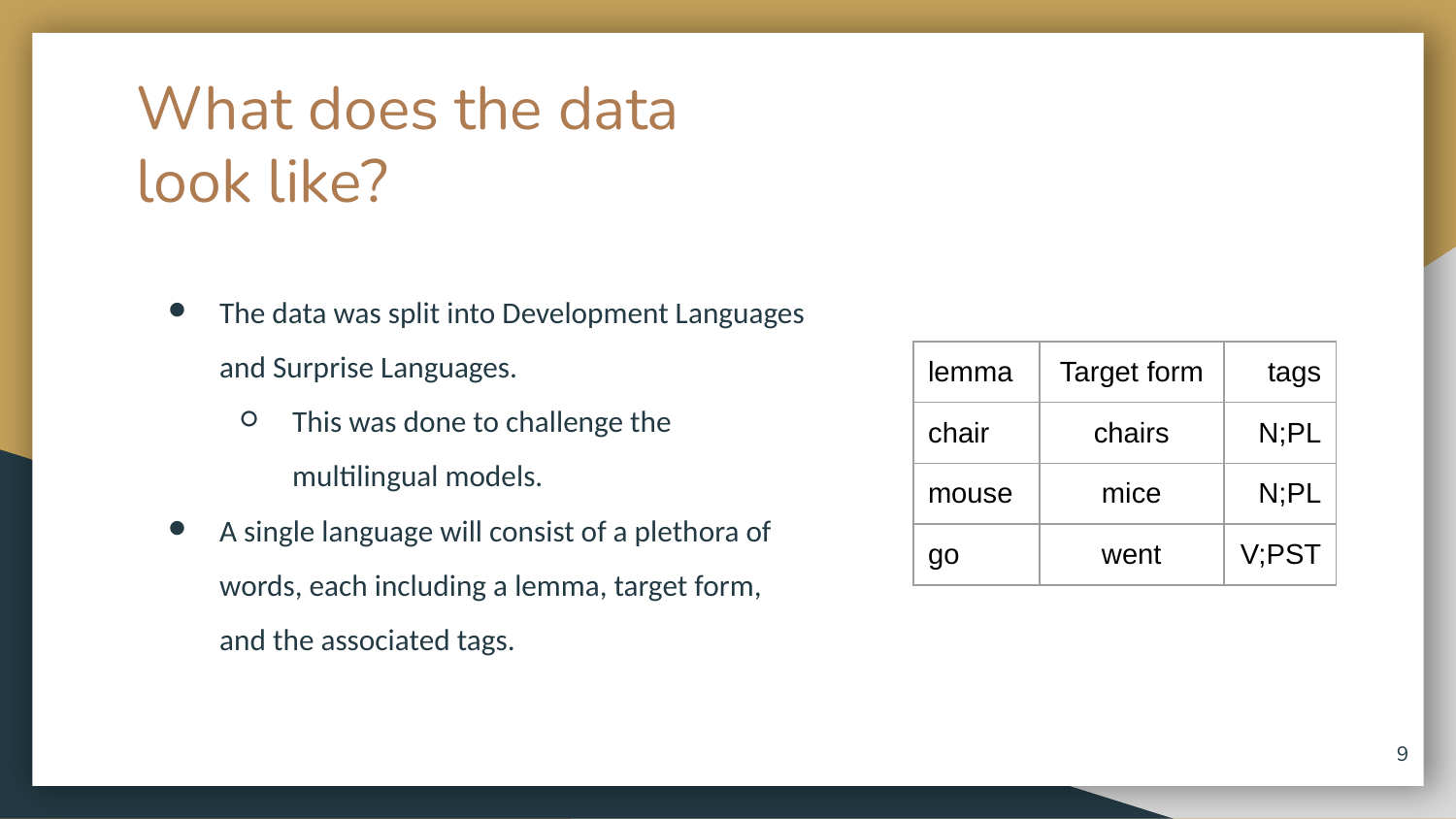

# What does the data look like?
The data was split into Development Languages and Surprise Languages.
This was done to challenge the multilingual models.
A single language will consist of a plethora of words, each including a lemma, target form, and the associated tags.

| lemma | Target form | tags |
| --- | --- | --- |
| chair | chairs | N;PL |
| mouse | mice | N;PL |
| go | went | V;PST |
9